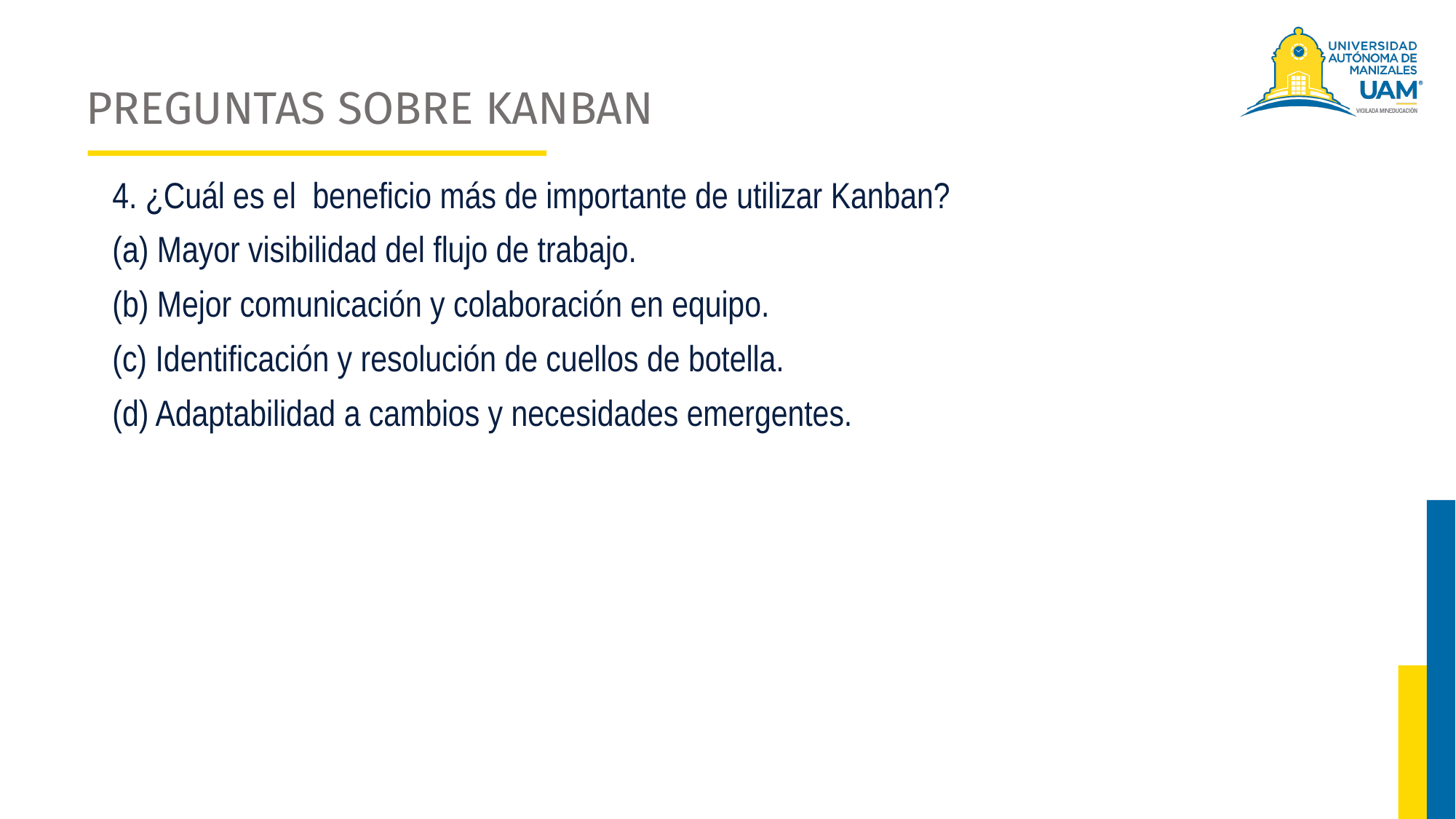

# PREGUNTAS SOBRE KANBAN

4. ¿Cuál es el  beneficio más de importante de utilizar Kanban?
(a) Mayor visibilidad del flujo de trabajo.
(b) Mejor comunicación y colaboración en equipo.
(c) Identificación y resolución de cuellos de botella.
(d) Adaptabilidad a cambios y necesidades emergentes.